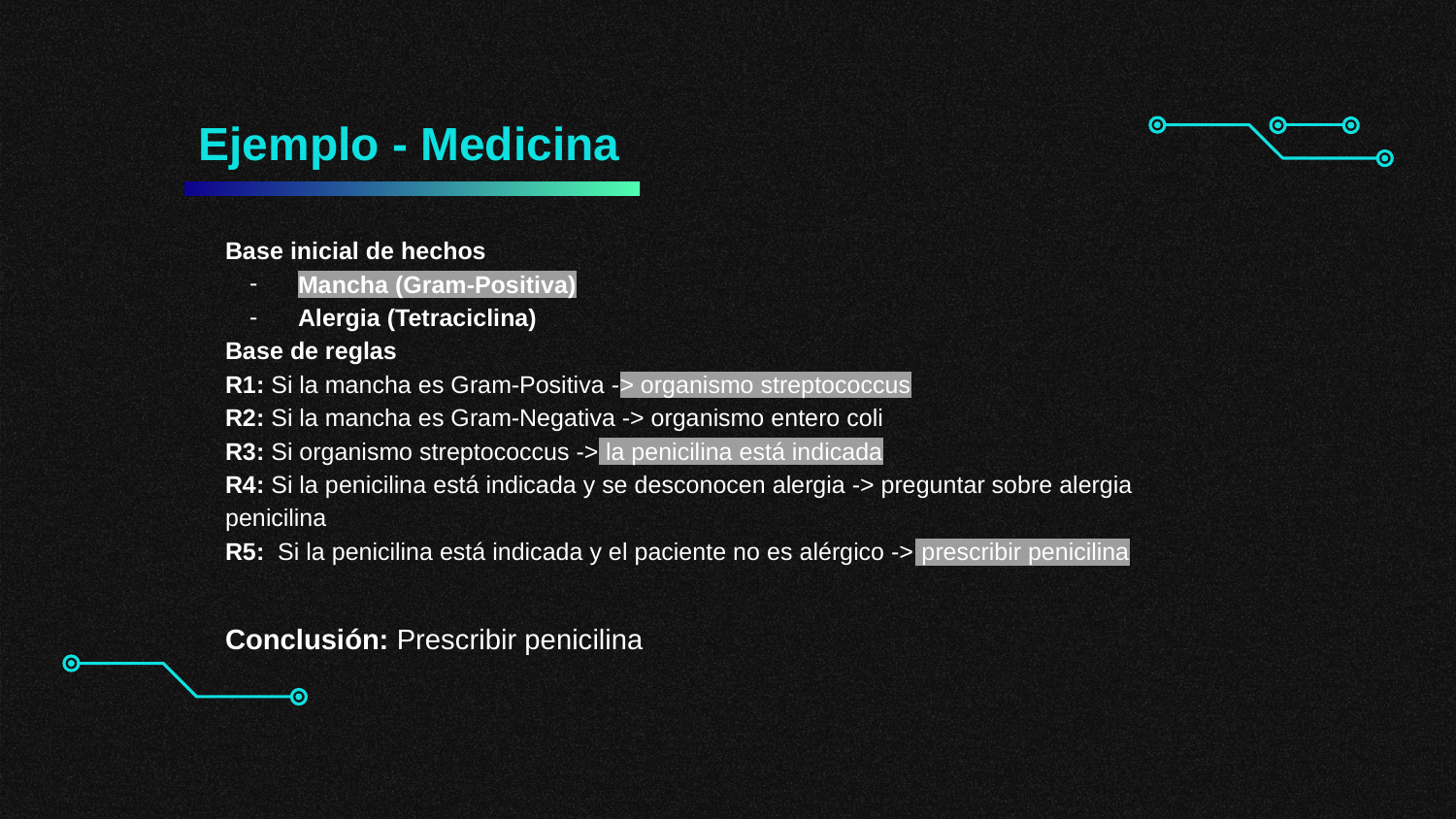

Ejemplo - Medicina

Base inicial de hechos
Mancha (Gram-Positiva)
Alergia (Tetraciclina)
Base de reglas
R1: Si la mancha es Gram-Positiva -> organismo streptococcus
R2: Si la mancha es Gram-Negativa -> organismo entero coli
R3: Si organismo streptococcus -> la penicilina está indicada
R4: Si la penicilina está indicada y se desconocen alergia -> preguntar sobre alergia penicilina
R5:  Si la penicilina está indicada y el paciente no es alérgico -> prescribir penicilina

Conclusión: Prescribir penicilina